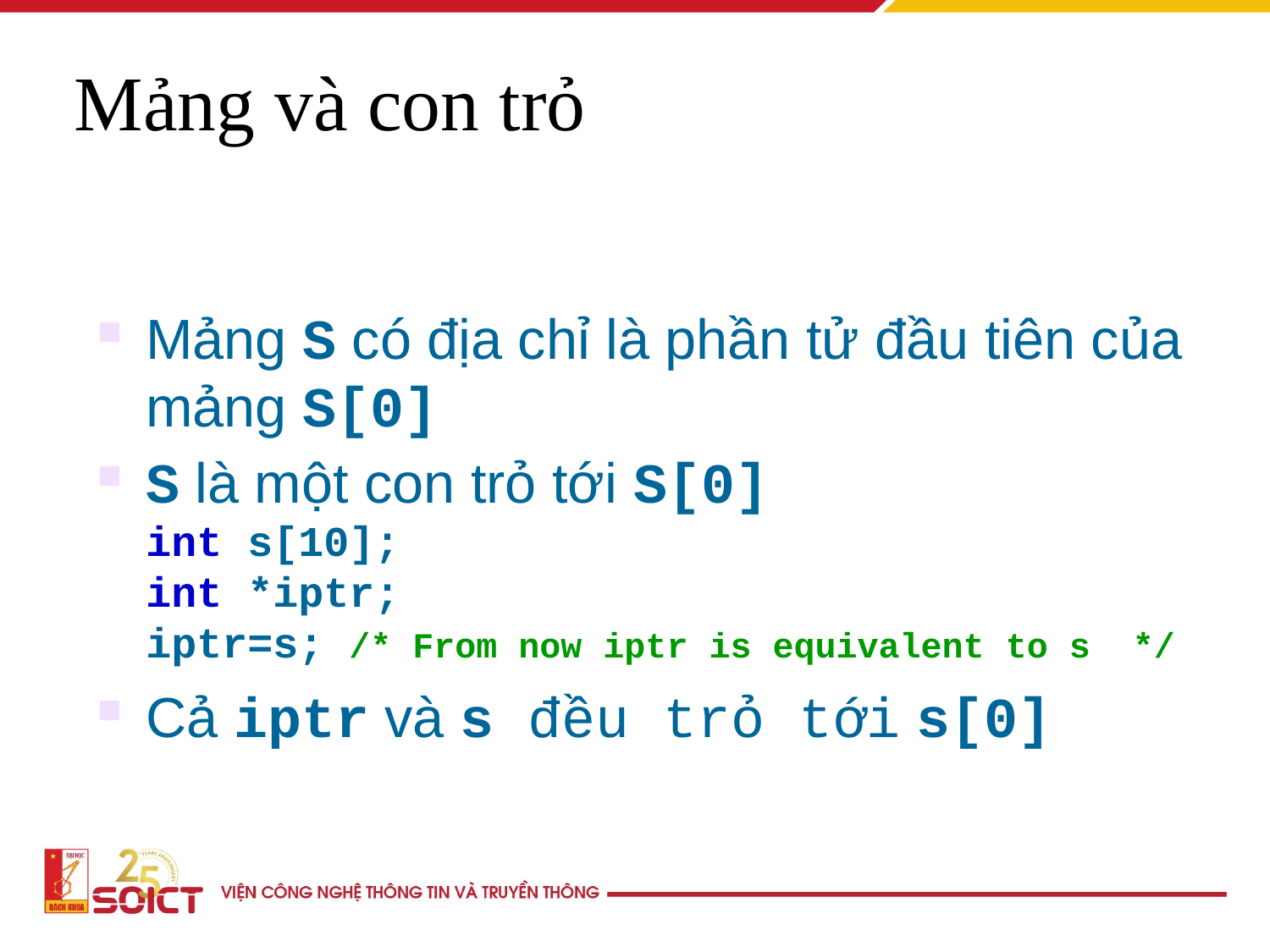

Mảng và con trỏ
Mảng S có địa chỉ là phần tử đầu tiên của mảng S[0]
S là một con trỏ tới S[0]
int s[10];
int *iptr;
iptr=s; /* From now iptr is equivalent to s  */
Cả iptr và s đều trỏ tới s[0]